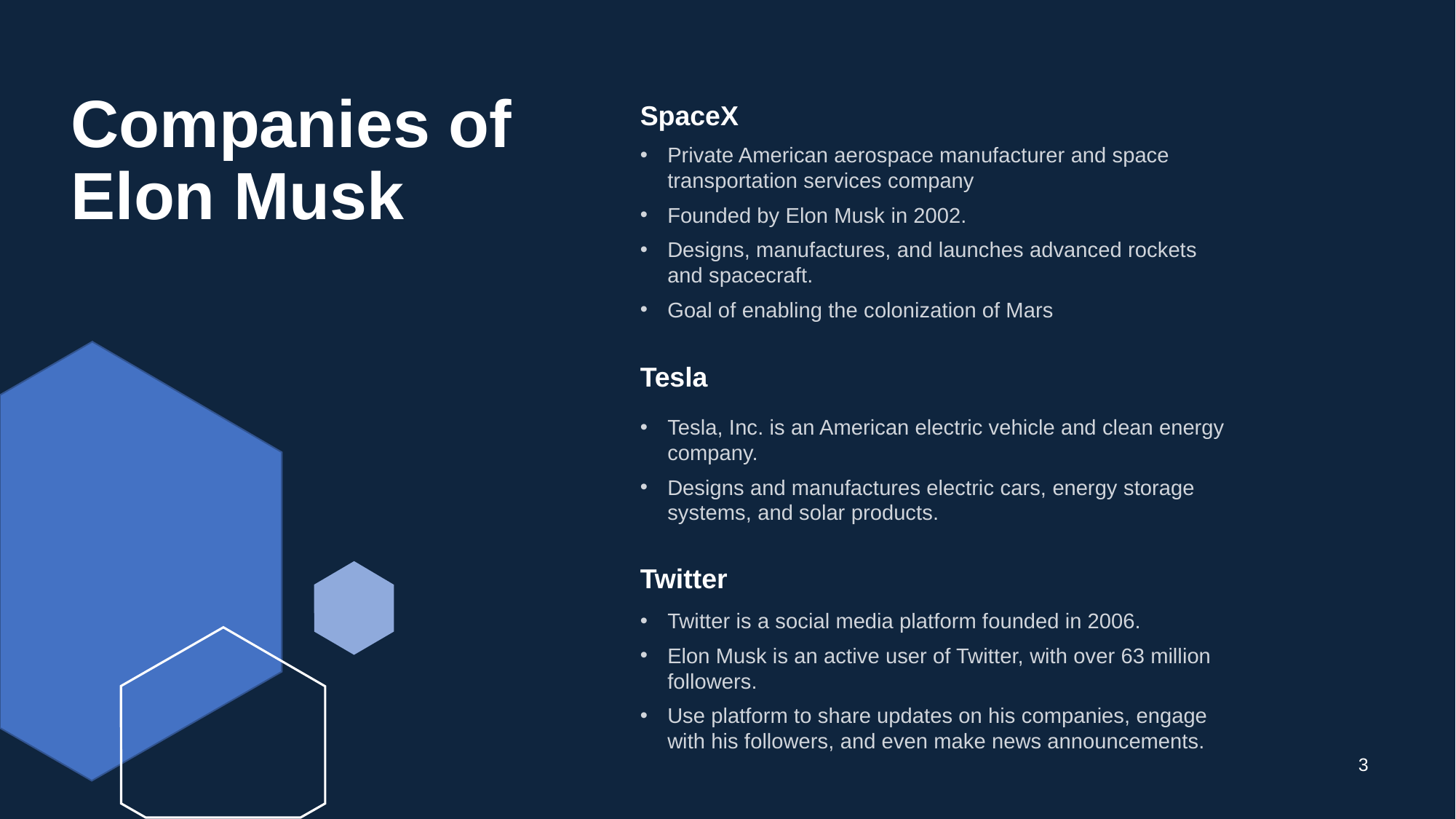

# Companies of Elon Musk
SpaceX
Private American aerospace manufacturer and space transportation services company
Founded by Elon Musk in 2002.
Designs, manufactures, and launches advanced rockets and spacecraft.
Goal of enabling the colonization of Mars

Tesla
Tesla, Inc. is an American electric vehicle and clean energy company.
Designs and manufactures electric cars, energy storage systems, and solar products.
Twitter
Twitter is a social media platform founded in 2006.
Elon Musk is an active user of Twitter, with over 63 million followers.
Use platform to share updates on his companies, engage with his followers, and even make news announcements.
3